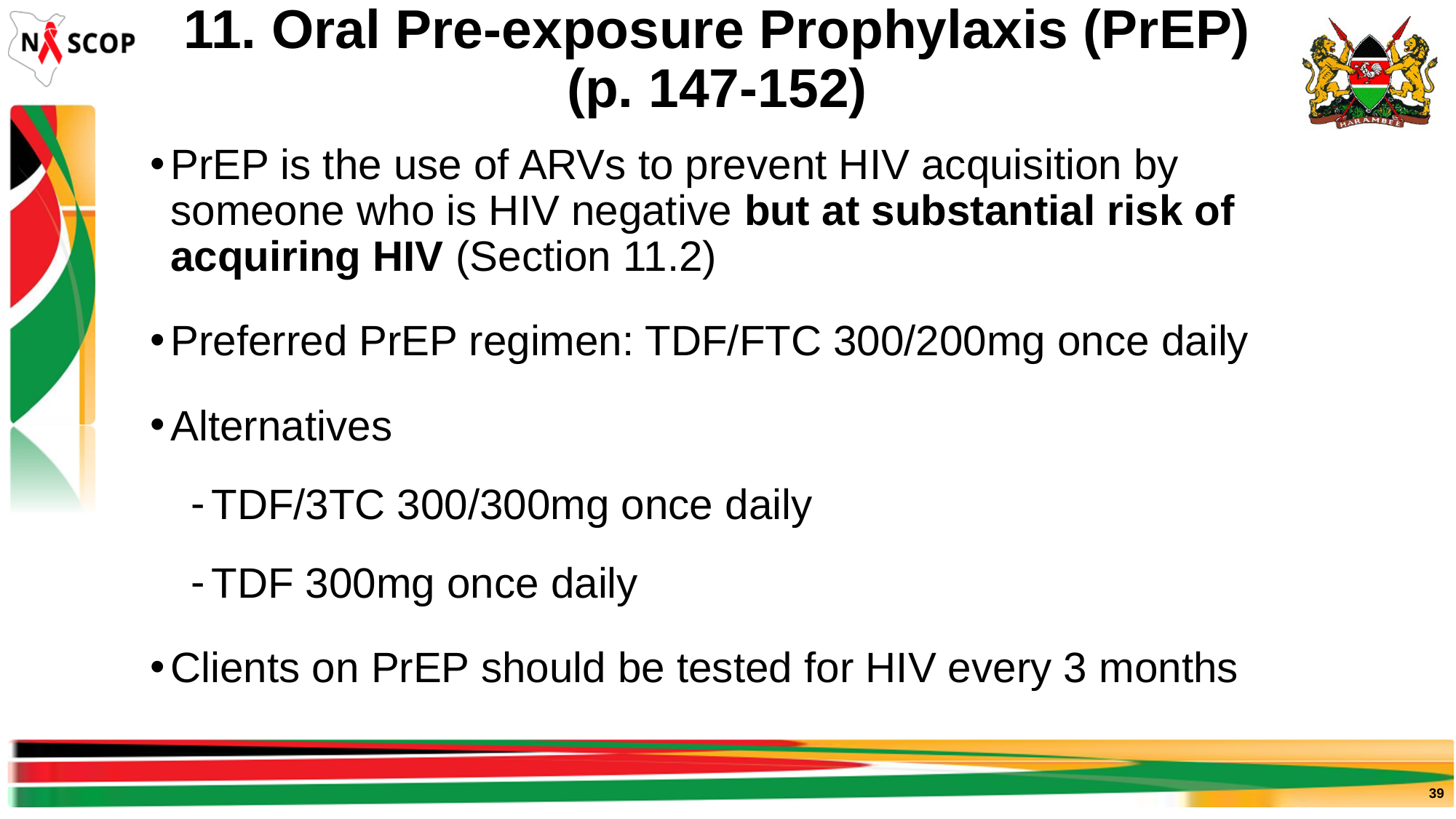

# 11. Oral Pre-exposure Prophylaxis (PrEP) (p. 147-152)
PrEP is the use of ARVs to prevent HIV acquisition by someone who is HIV negative but at substantial risk of acquiring HIV (Section 11.2)
Preferred PrEP regimen: TDF/FTC 300/200mg once daily
Alternatives
TDF/3TC 300/300mg once daily
TDF 300mg once daily
Clients on PrEP should be tested for HIV every 3 months
39